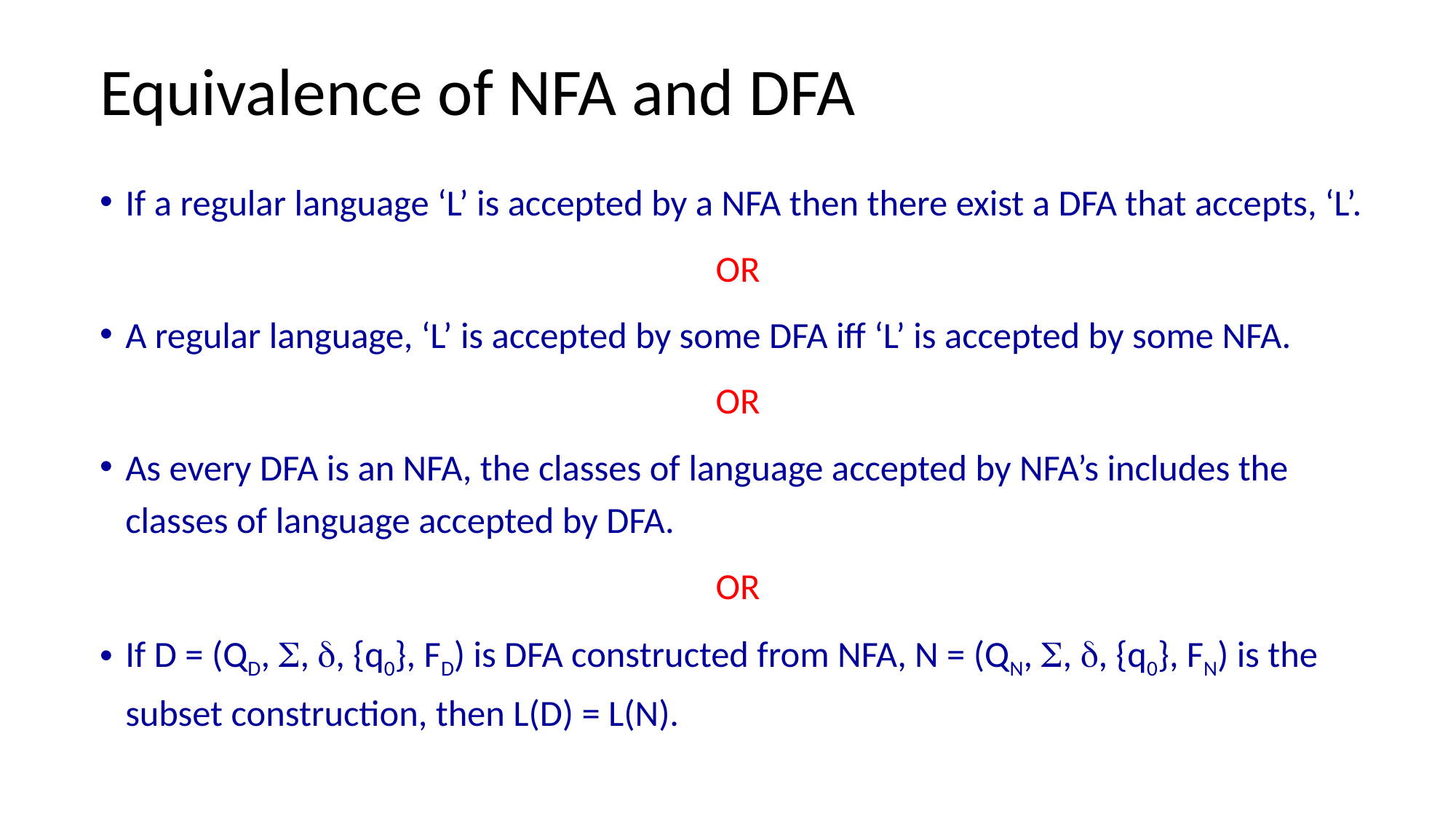

# Equivalence of NFA and DFA
If a regular language ‘L’ is accepted by a NFA then there exist a DFA that accepts, ‘L’.
OR
A regular language, ‘L’ is accepted by some DFA iff ‘L’ is accepted by some NFA.
OR
As every DFA is an NFA, the classes of language accepted by NFA’s includes the classes of language accepted by DFA.
OR
If D = (QD, Σ, δ, {q0}, FD) is DFA constructed from NFA, N = (QN, Σ, δ, {q0}, FN) is the subset construction, then L(D) = L(N).